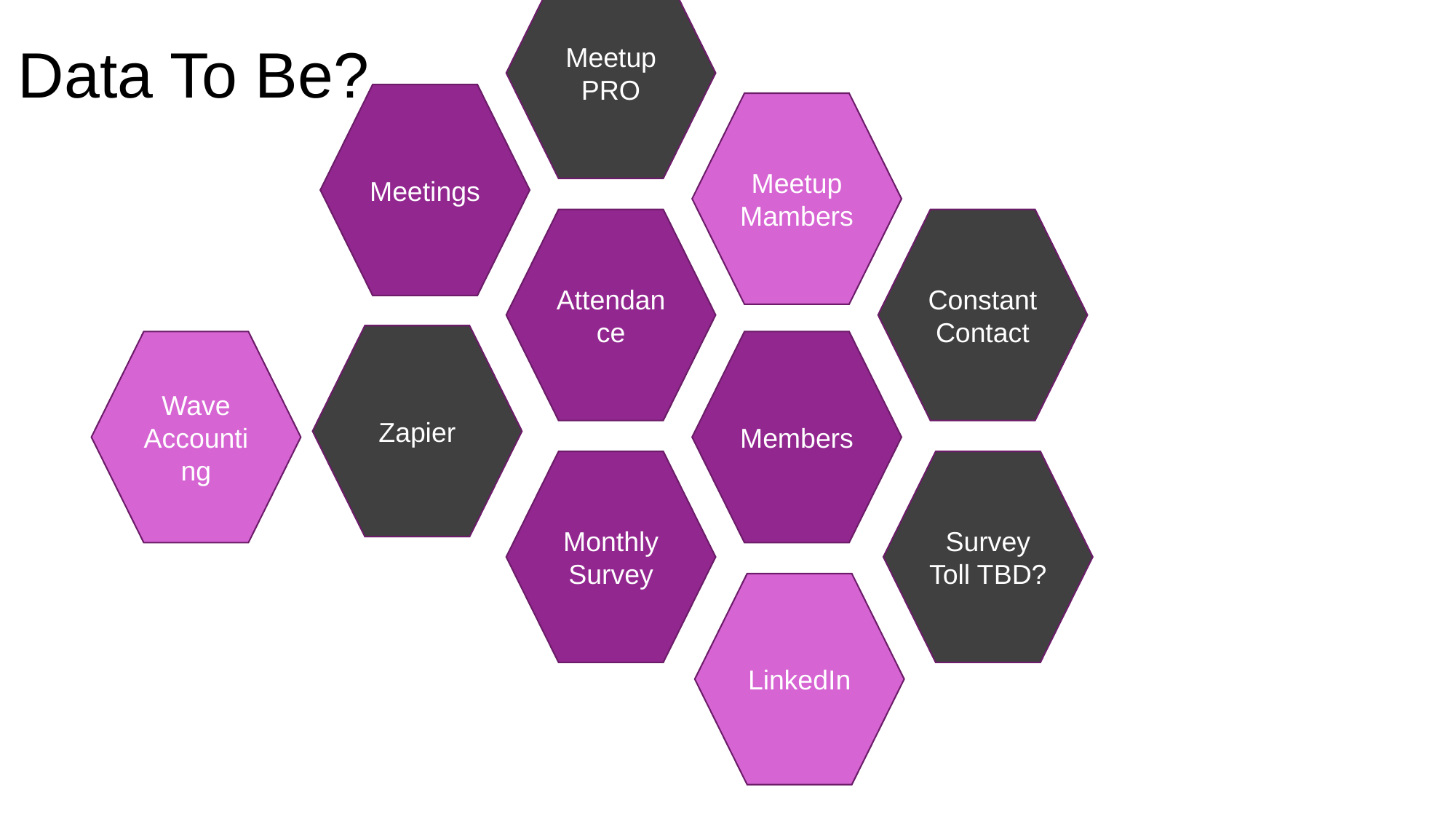

Meetup PRO
# Data To Be?
Meetings
Meetup Mambers
Constant Contact
Attendance
Zapier
Wave Accounting
Members
Survey Toll TBD?
Monthly Survey
LinkedIn